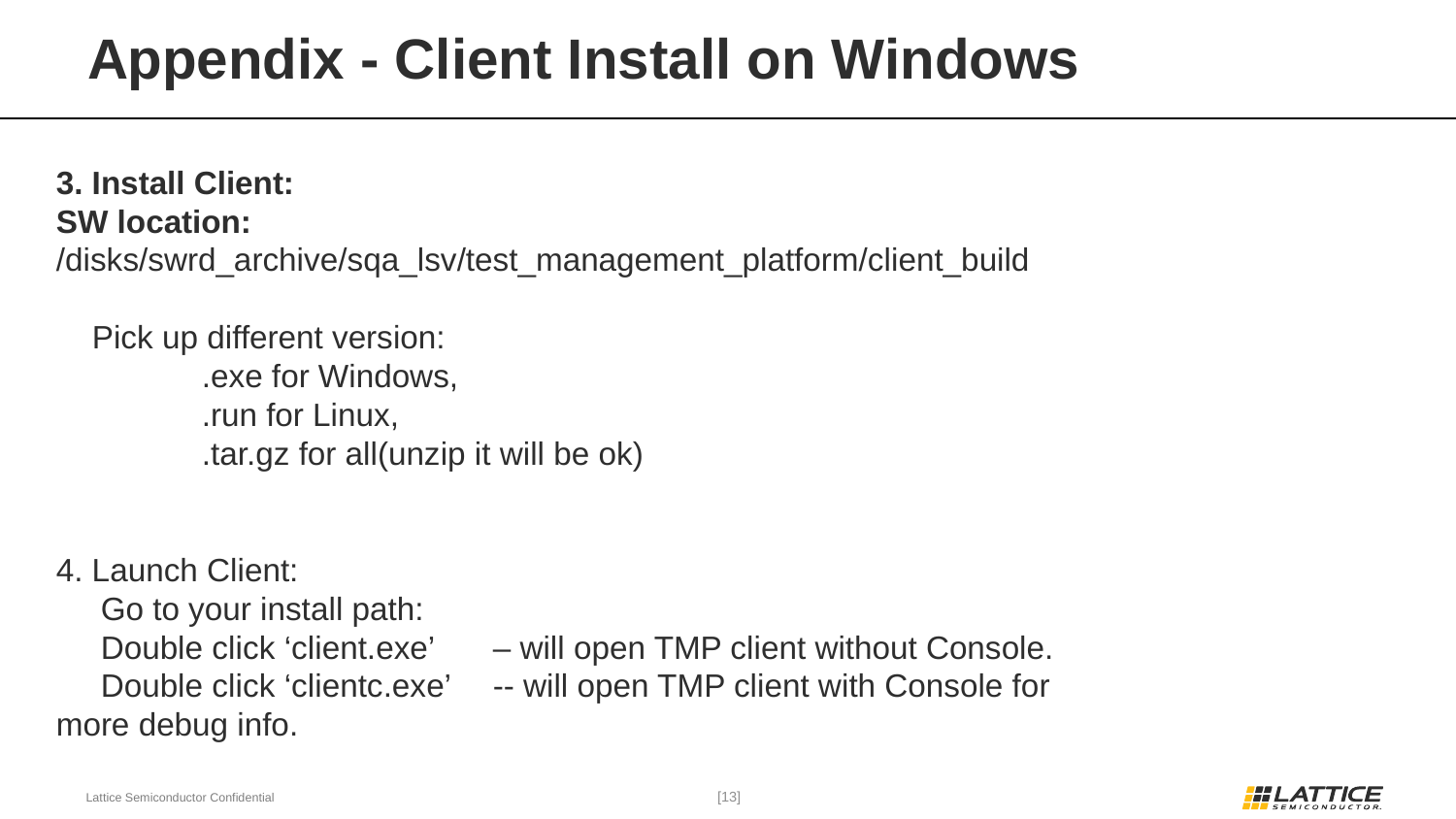

# Appendix - Client Install on Windows
3. Install Client:
SW location: /disks/swrd_archive/sqa_lsv/test_management_platform/client_build

    Pick up different version:
	.exe for Windows,
	.run for Linux,
	.tar.gz for all(unzip it will be ok)

4. Launch Client:
     Go to your install path:
     Double click ‘client.exe’ 	– will open TMP client without Console.
     Double click ‘clientc.exe’	-- will open TMP client with Console for more debug info.